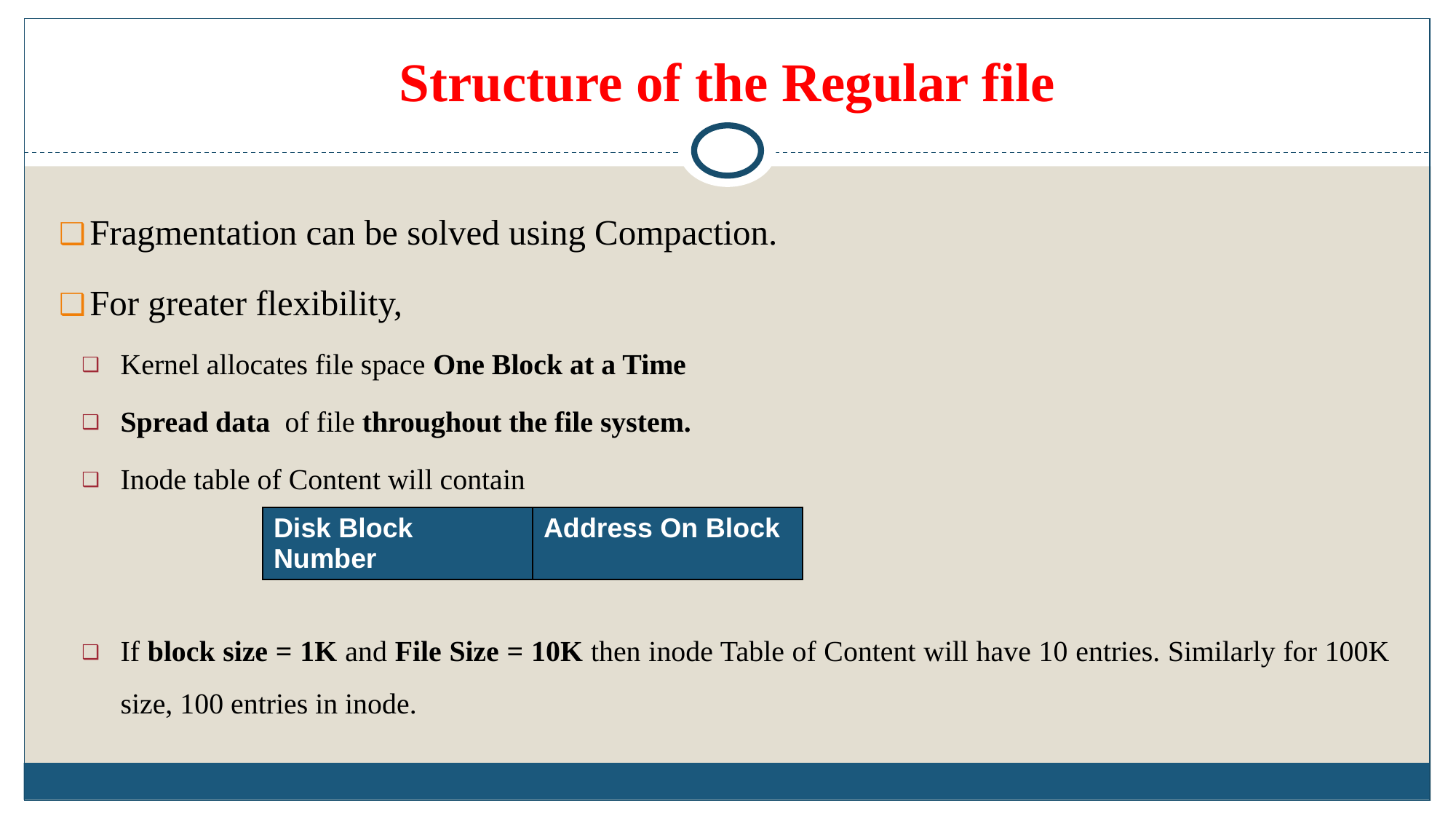

# Structure of the Regular file
Fragmentation can be solved using Compaction.
For greater flexibility,
Kernel allocates file space One Block at a Time
Spread data  of file throughout the file system.
Inode table of Content will contain

If block size = 1K and File Size = 10K then inode Table of Content will have 10 entries. Similarly for 100K size, 100 entries in inode.
| Disk Block Number | Address On Block |
| --- | --- |